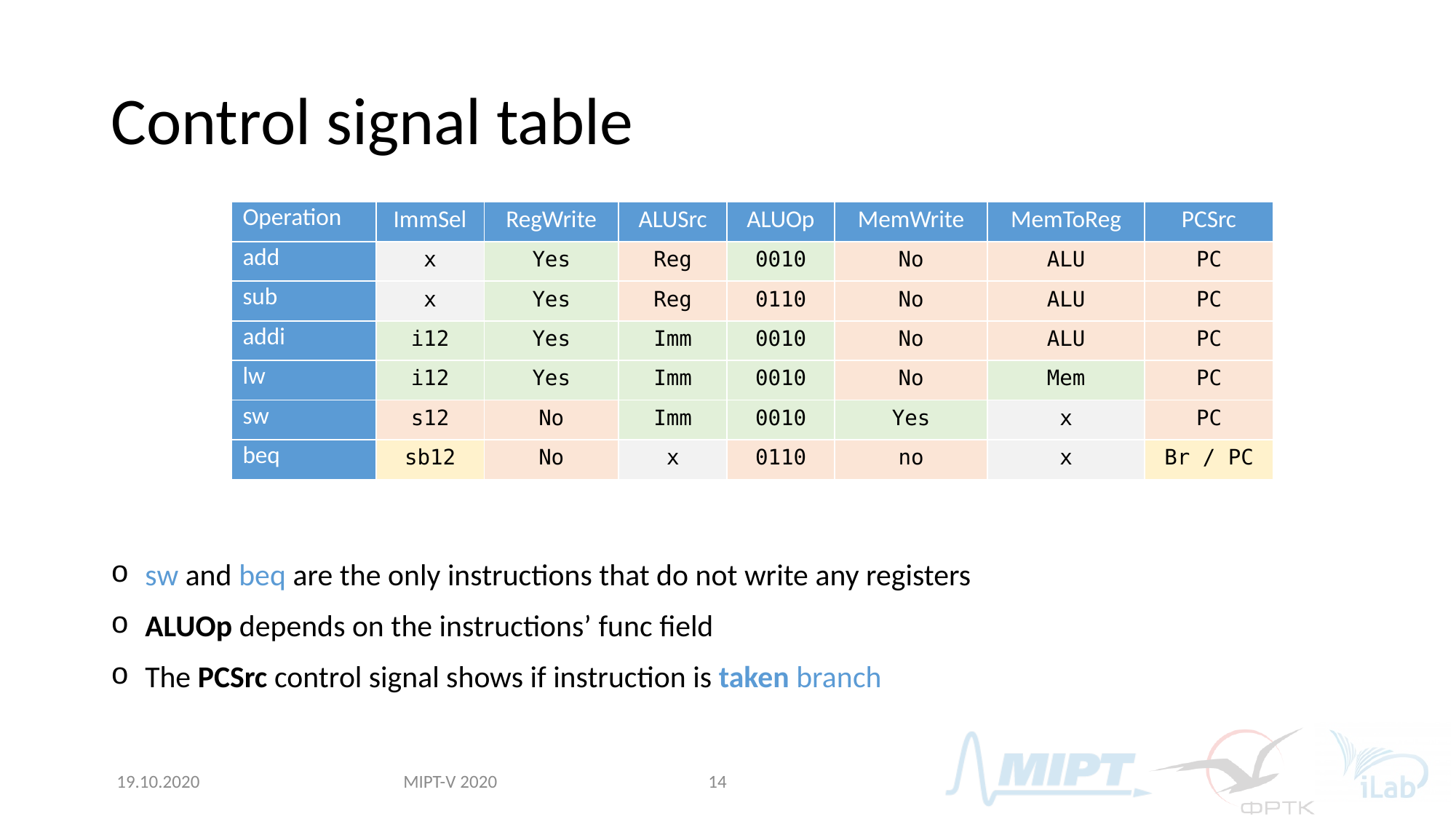

# Control signal table
| Operation | ImmSel | RegWrite | ALUSrc | ALUOp | MemWrite | MemToReg | PCSrc |
| --- | --- | --- | --- | --- | --- | --- | --- |
| add | x | Yes | Reg | 0010 | No | ALU | PC |
| sub | x | Yes | Reg | 0110 | No | ALU | PC |
| addi | i12 | Yes | Imm | 0010 | No | ALU | PC |
| lw | i12 | Yes | Imm | 0010 | No | Mem | PC |
| sw | s12 | No | Imm | 0010 | Yes | x | PC |
| beq | sb12 | No | x | 0110 | no | x | Br / PC |
sw and beq are the only instructions that do not write any registers
ALUOp depends on the instructions’ func field
The PCSrc control signal shows if instruction is taken branch
MIPT-V 2020
19.10.2020
14